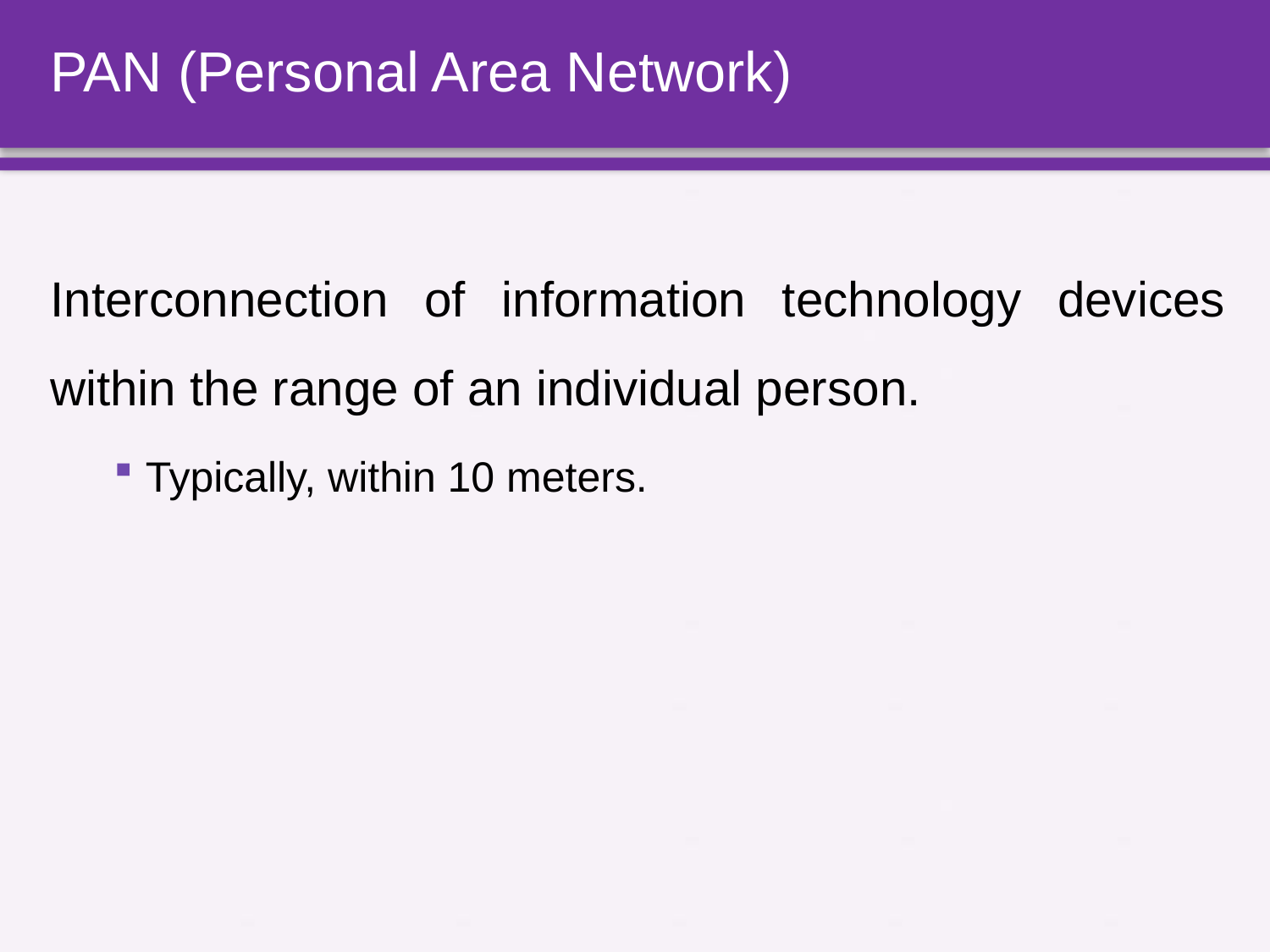

# PAN (Personal Area Network)
Interconnection of information technology devices within the range of an individual person.
Typically, within 10 meters.